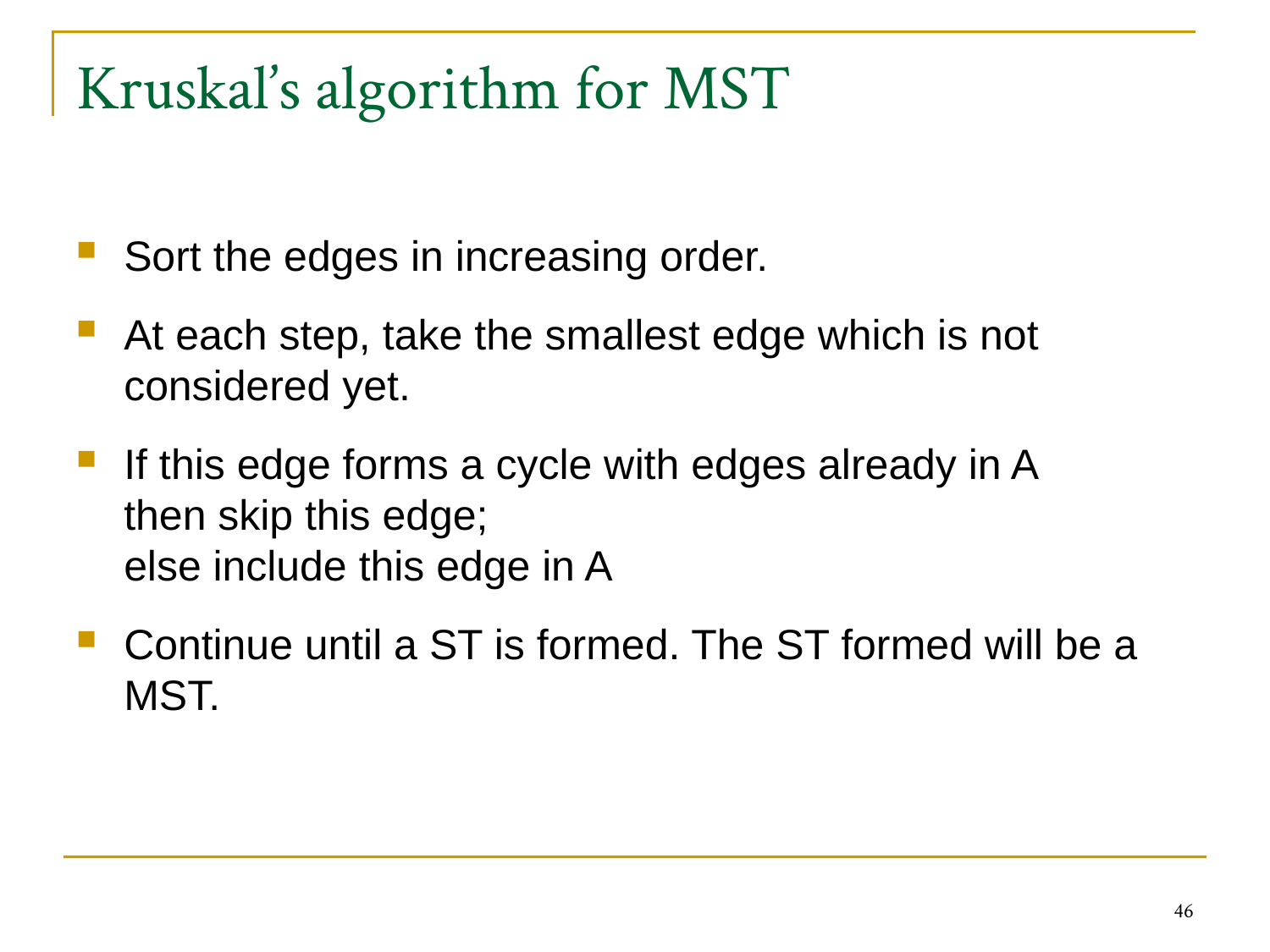

# Kruskal’s algorithm for MST
Sort the edges in increasing order.

At each step, take the smallest edge which is not considered yet.

If this edge forms a cycle with edges already in A
then skip this edge;
else include this edge in A

Continue until a ST is formed. The ST formed will be a MST.
46